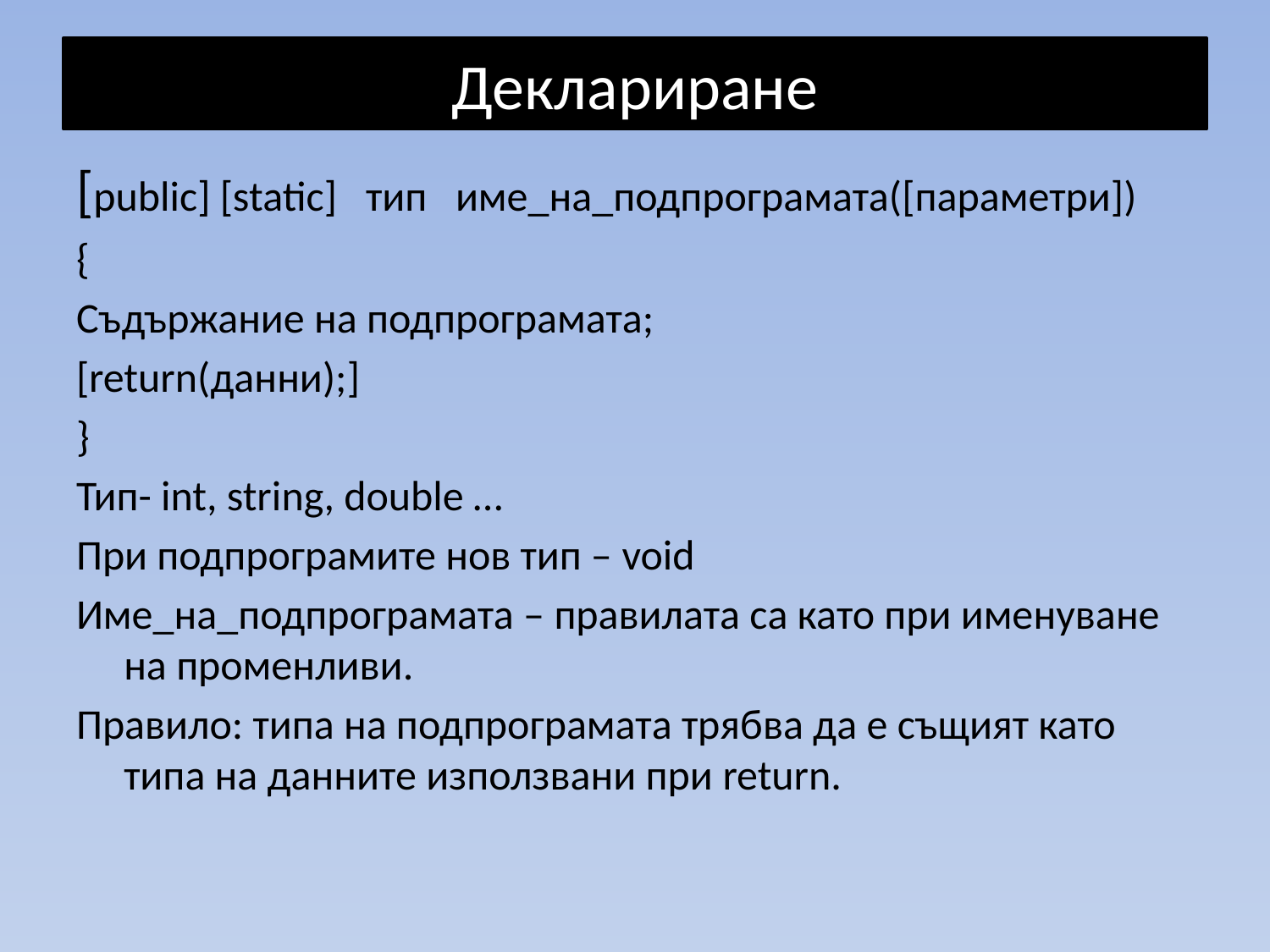

# Деклариране
[public] [static]   тип   име_на_подпрограмата([параметри])
{
Съдържание на подпрограмата;
[return(данни);]
}
Тип- int, string, double …
При подпрограмите нов тип – void
Име_на_подпрограмата – правилата са като при именуване на променливи.
Правило: типа на подпрограмата трябва да е същият като типа на данните използвани при return.